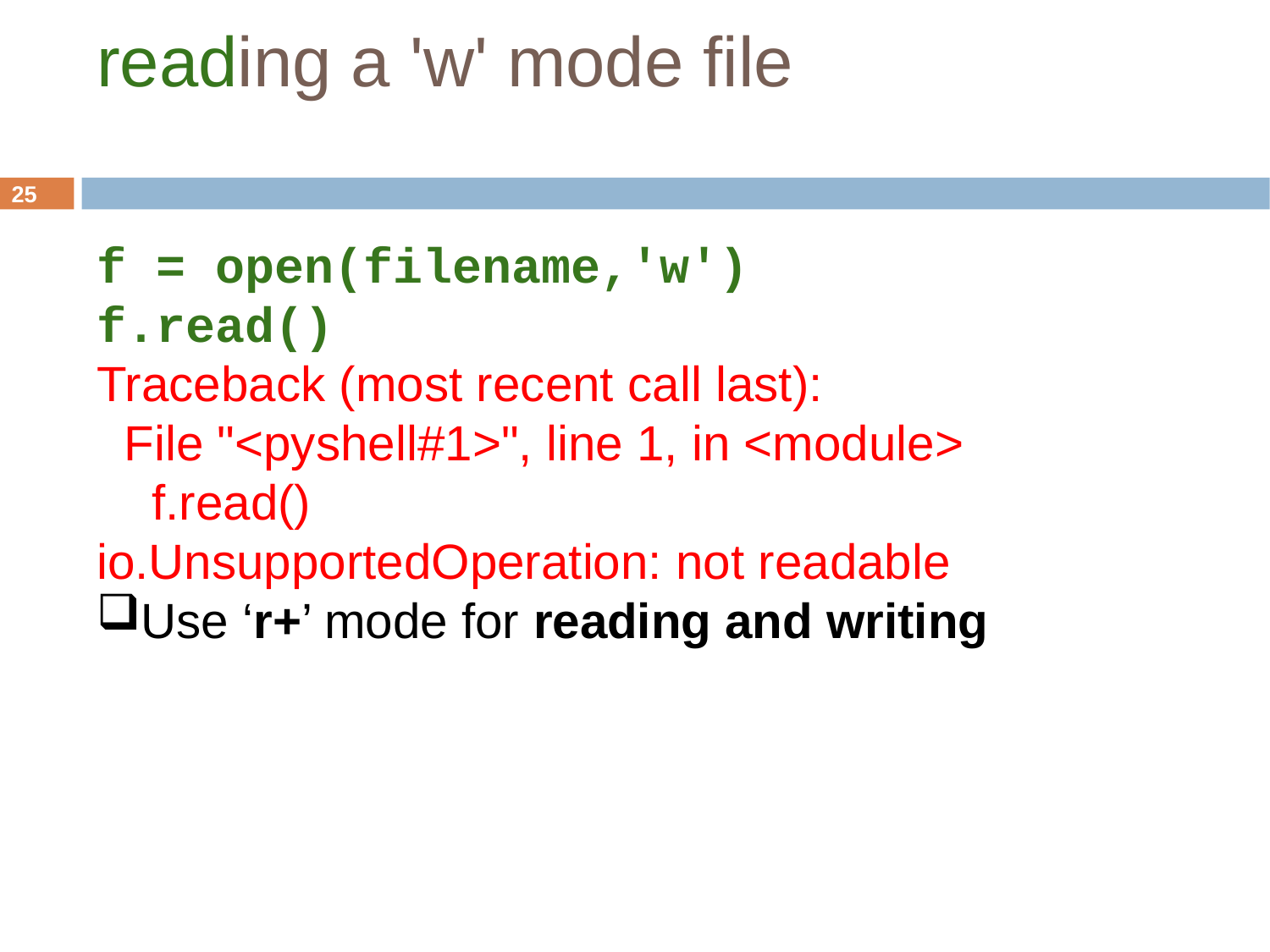

reading a 'w' mode file

25
f = open(filename,'w')
f.read()
Traceback (most recent call last):
  File "<pyshell#1>", line 1, in <module>
    f.read()
io.UnsupportedOperation: not readable
Use ‘r+’ mode for reading and writing